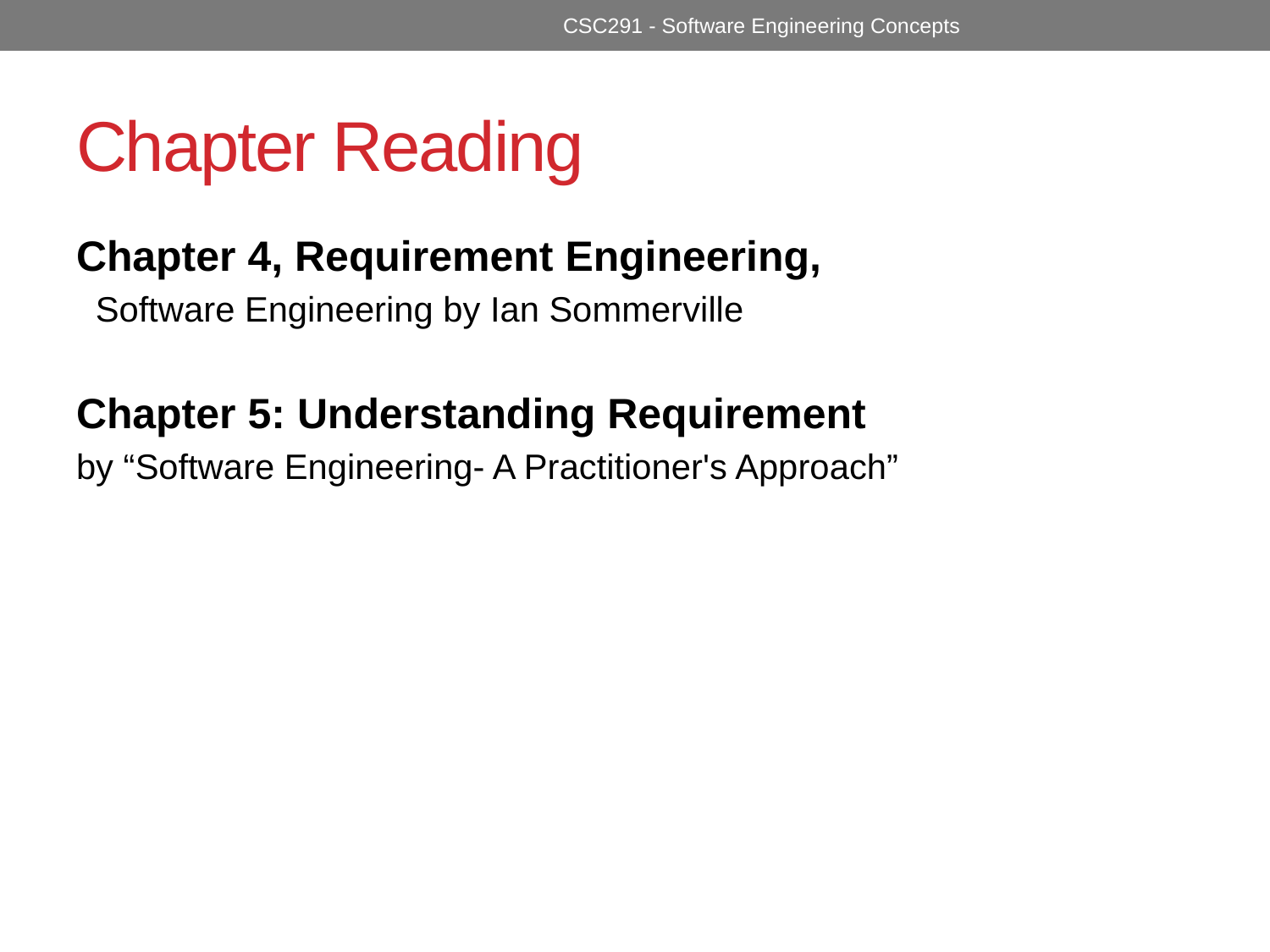

CSC291 - Software Engineering Concepts
36
# Chapter Reading
Chapter 4, Requirement Engineering,
  Software Engineering by Ian Sommerville

Chapter 5: Understanding Requirement
by “Software Engineering- A Practitioner's Approach”